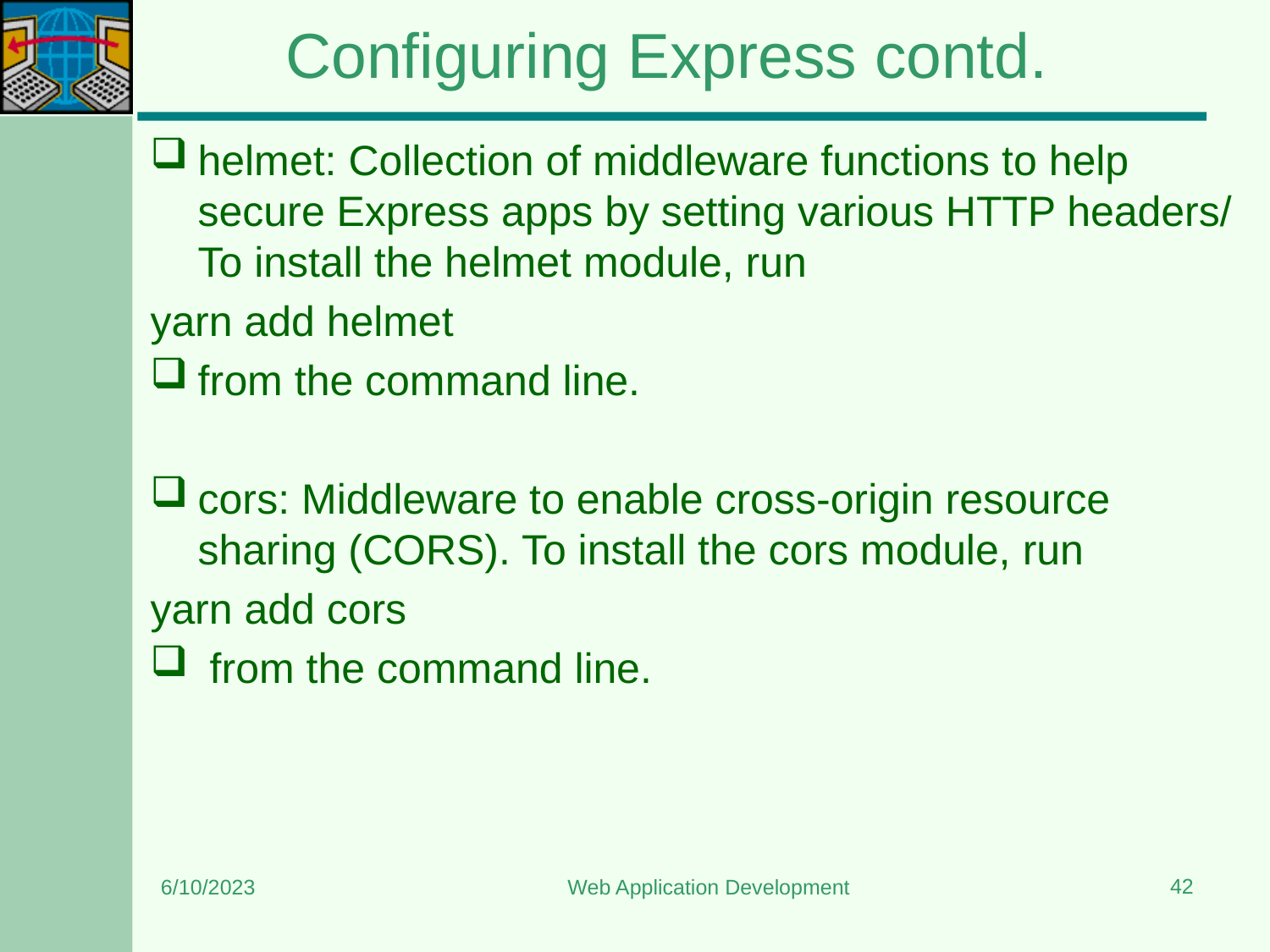

# Configuring Express contd.
helmet: Collection of middleware functions to help secure Express apps by setting various HTTP headers/ To install the helmet module, run
yarn add helmet
from the command line.

cors: Middleware to enable cross-origin resource sharing (CORS). To install the cors module, run
yarn add cors
 from the command line.

42
6/10/2023
Web Application Development